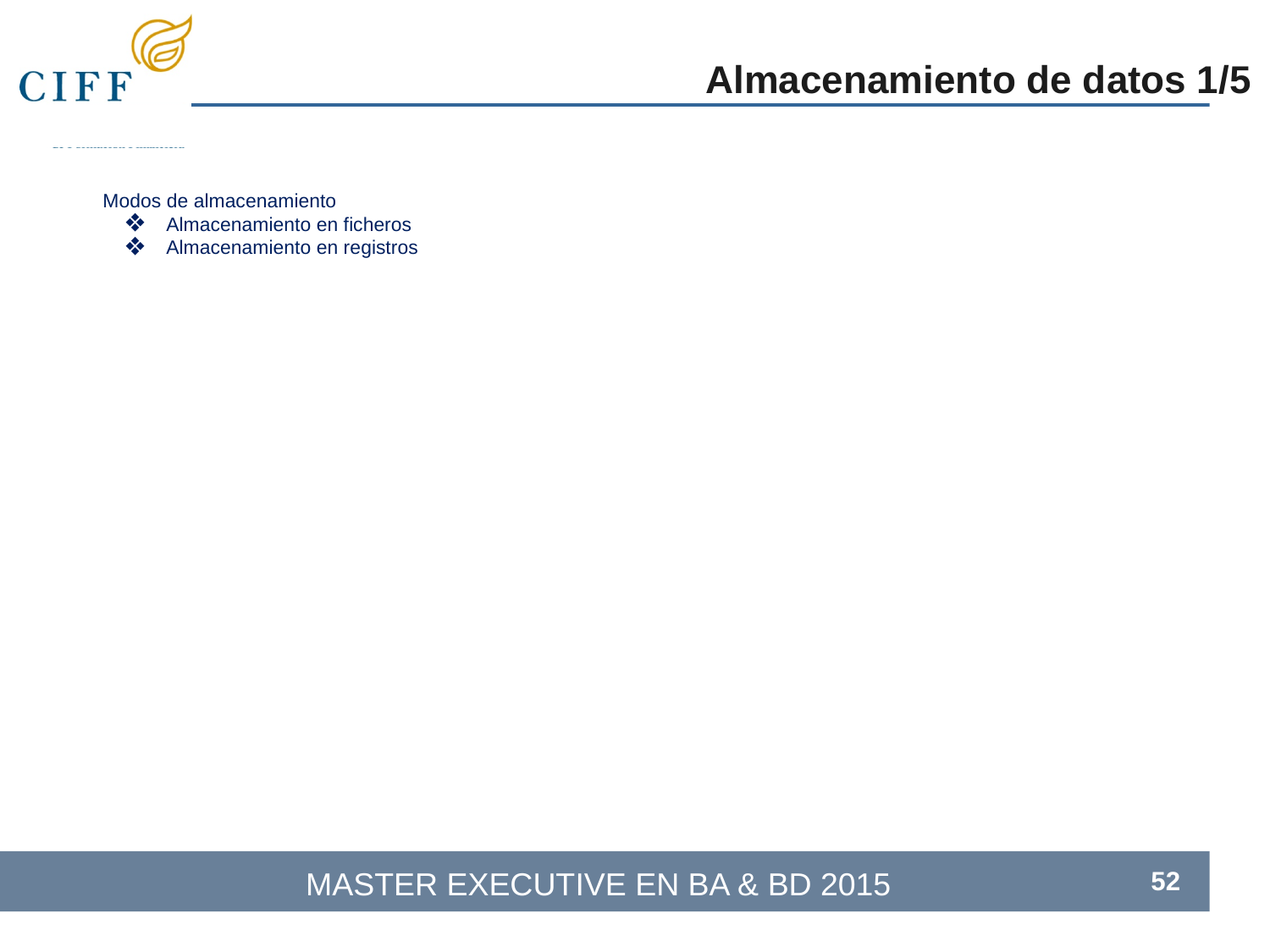

Almacenamiento de datos 1/5
Modos de almacenamiento
Almacenamiento en ficheros
Almacenamiento en registros
52